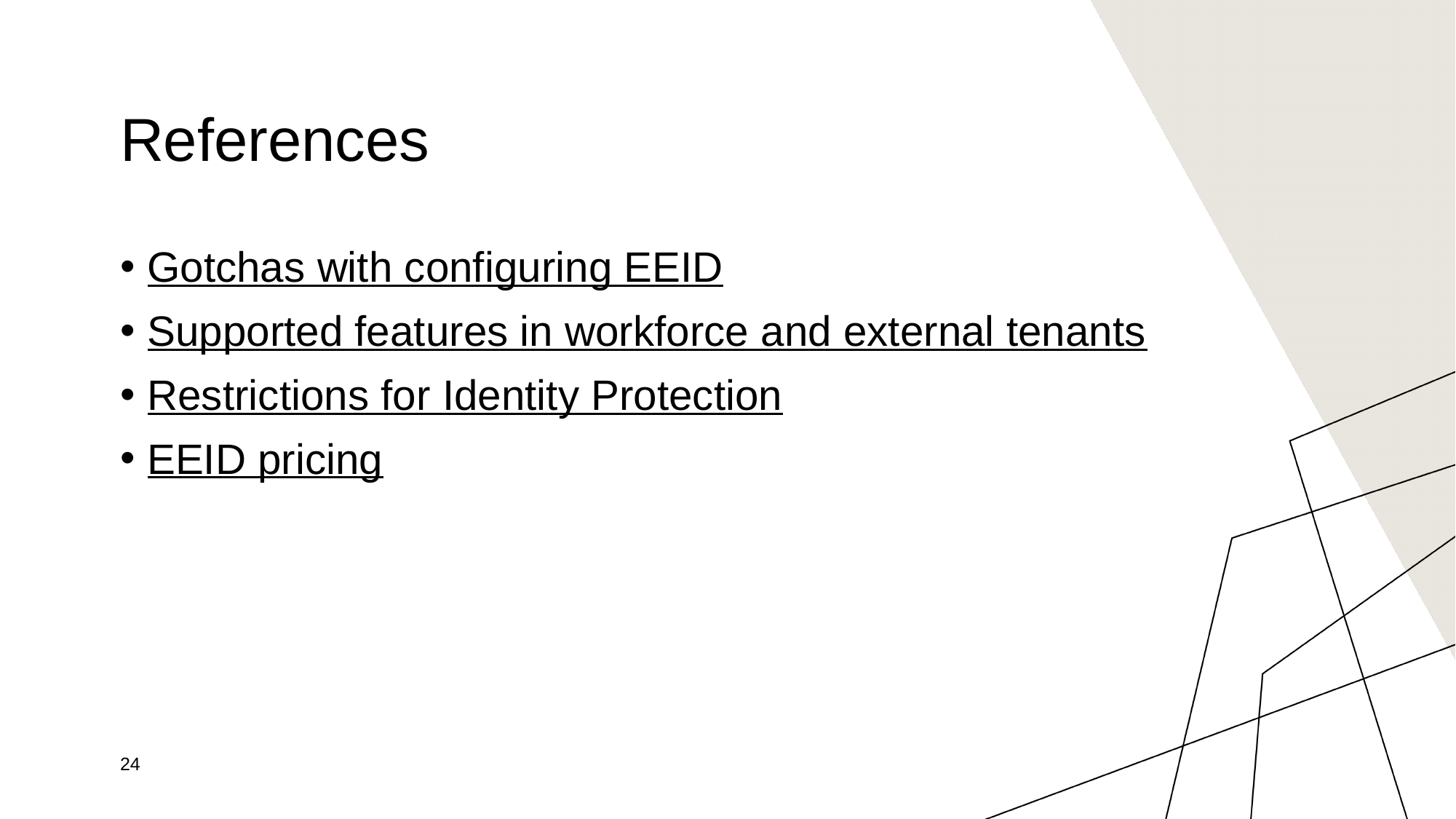

# References
Gotchas with configuring EEID
Supported features in workforce and external tenants
Restrictions for Identity Protection
EEID pricing

24